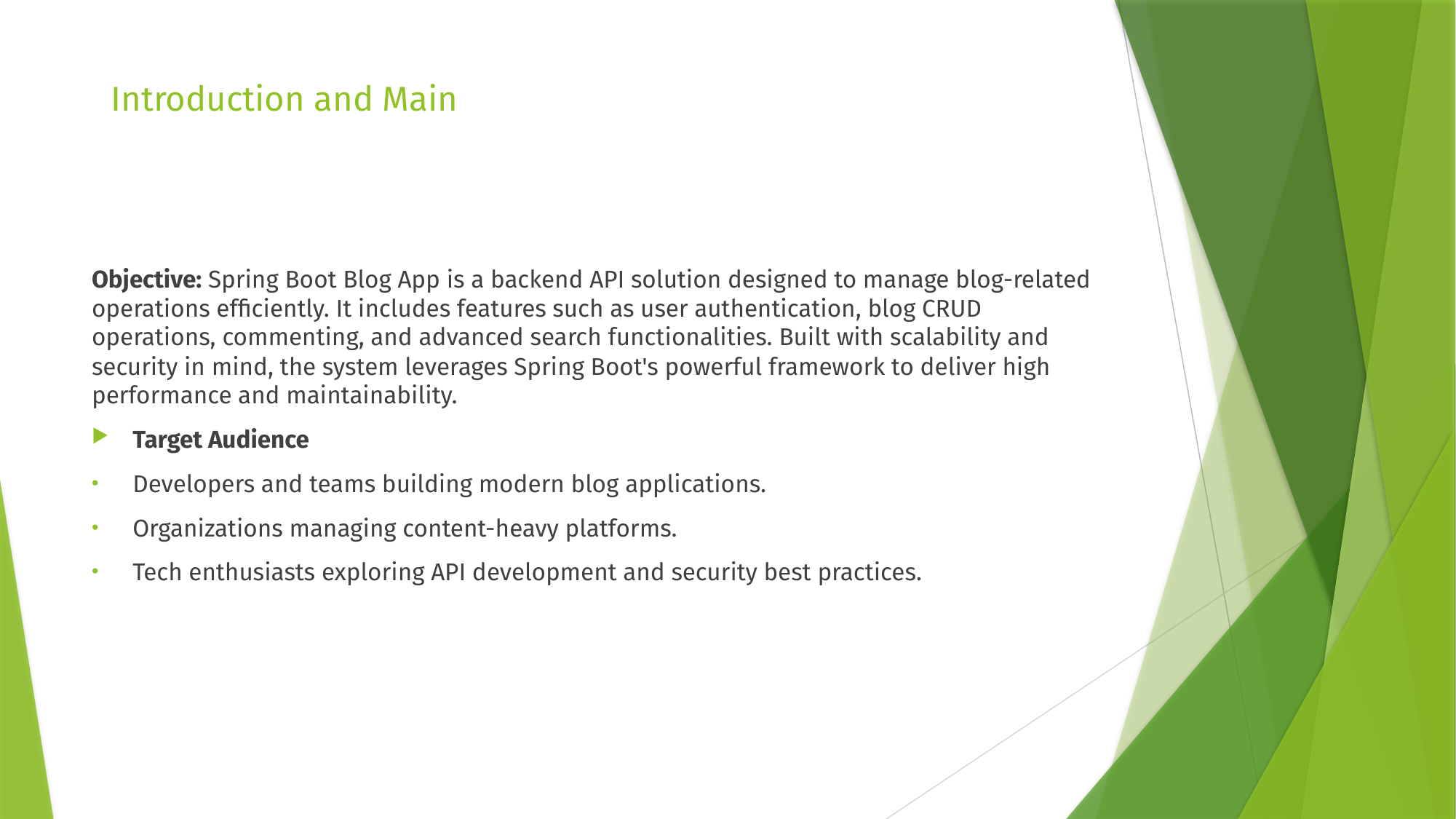

# Introduction and Main
Objective: Spring Boot Blog App is a backend API solution designed to manage blog-related operations efficiently. It includes features such as user authentication, blog CRUD operations, commenting, and advanced search functionalities. Built with scalability and security in mind, the system leverages Spring Boot's powerful framework to deliver high performance and maintainability.
Target Audience
Developers and teams building modern blog applications.
Organizations managing content-heavy platforms.
Tech enthusiasts exploring API development and security best practices.